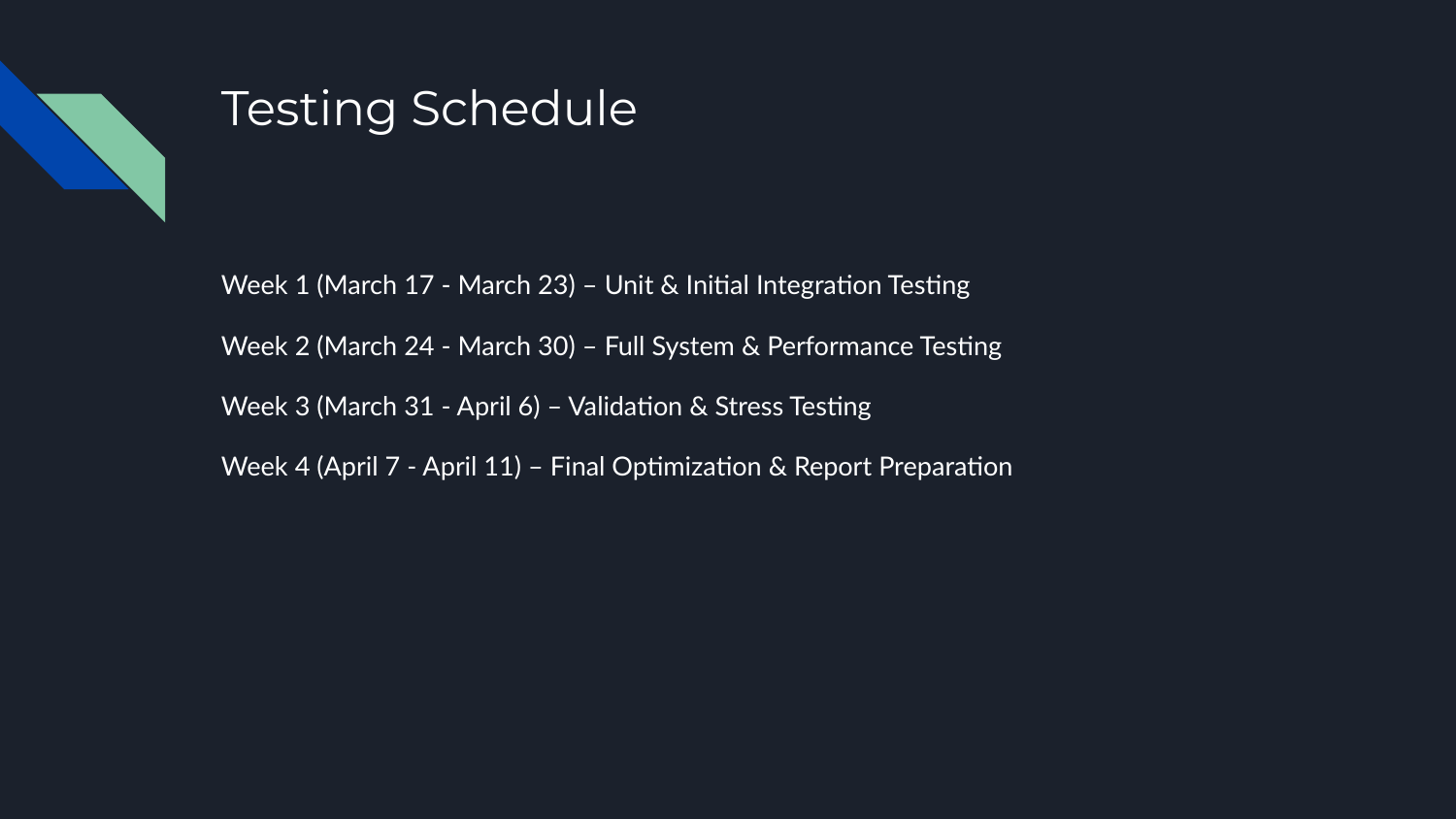

# Testing Schedule
Week 1 (March 17 - March 23) – Unit & Initial Integration Testing
Week 2 (March 24 - March 30) – Full System & Performance Testing
Week 3 (March 31 - April 6) – Validation & Stress Testing
Week 4 (April 7 - April 11) – Final Optimization & Report Preparation